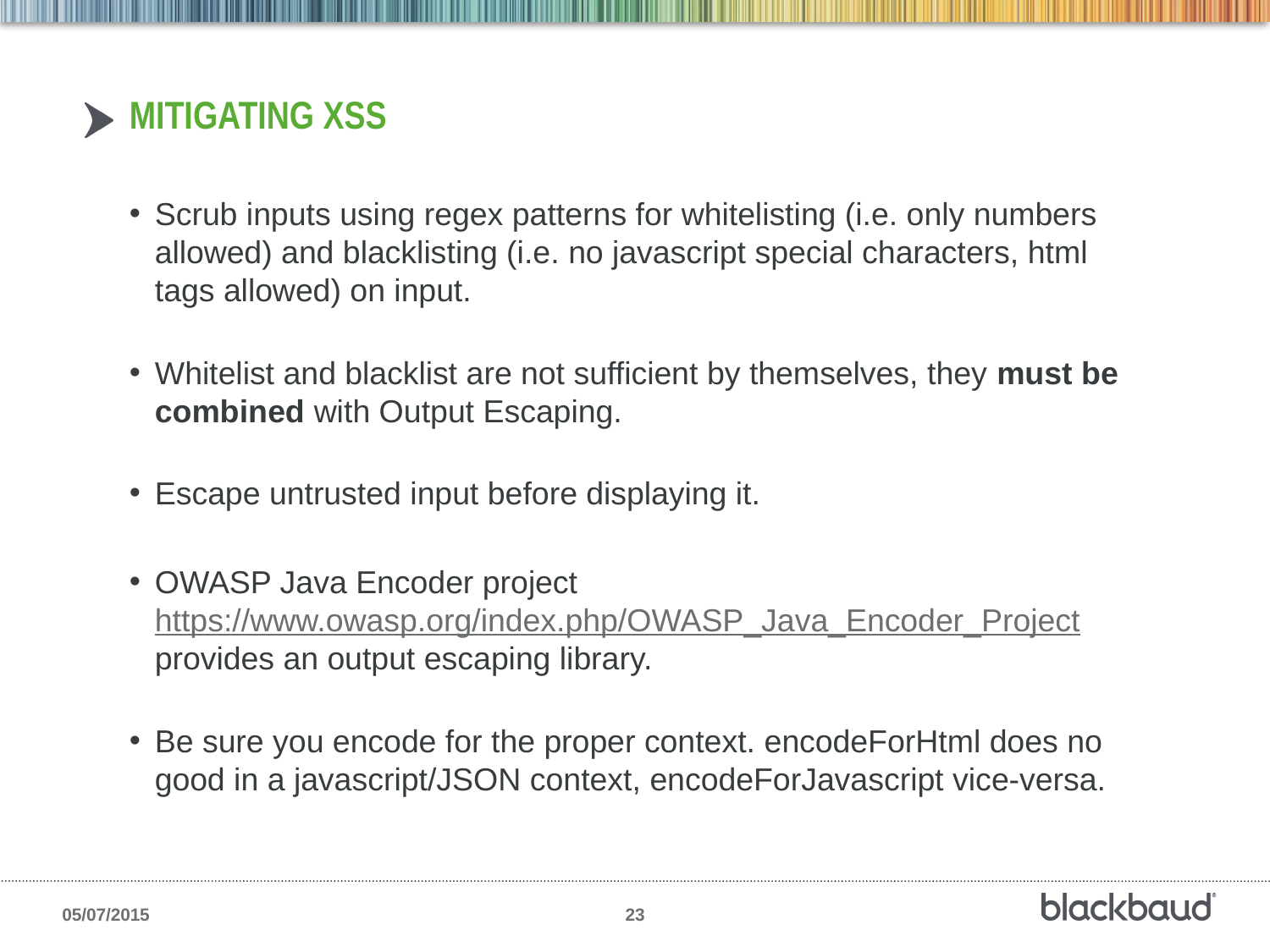

# MITIGATING XSS
Scrub inputs using regex patterns for whitelisting (i.e. only numbers allowed) and blacklisting (i.e. no javascript special characters, html tags allowed) on input.
Whitelist and blacklist are not sufficient by themselves, they must be combined with Output Escaping.
Escape untrusted input before displaying it.

OWASP Java Encoder project https://www.owasp.org/index.php/OWASP_Java_Encoder_Project provides an output escaping library.
Be sure you encode for the proper context. encodeForHtml does no good in a javascript/JSON context, encodeForJavascript vice-versa.